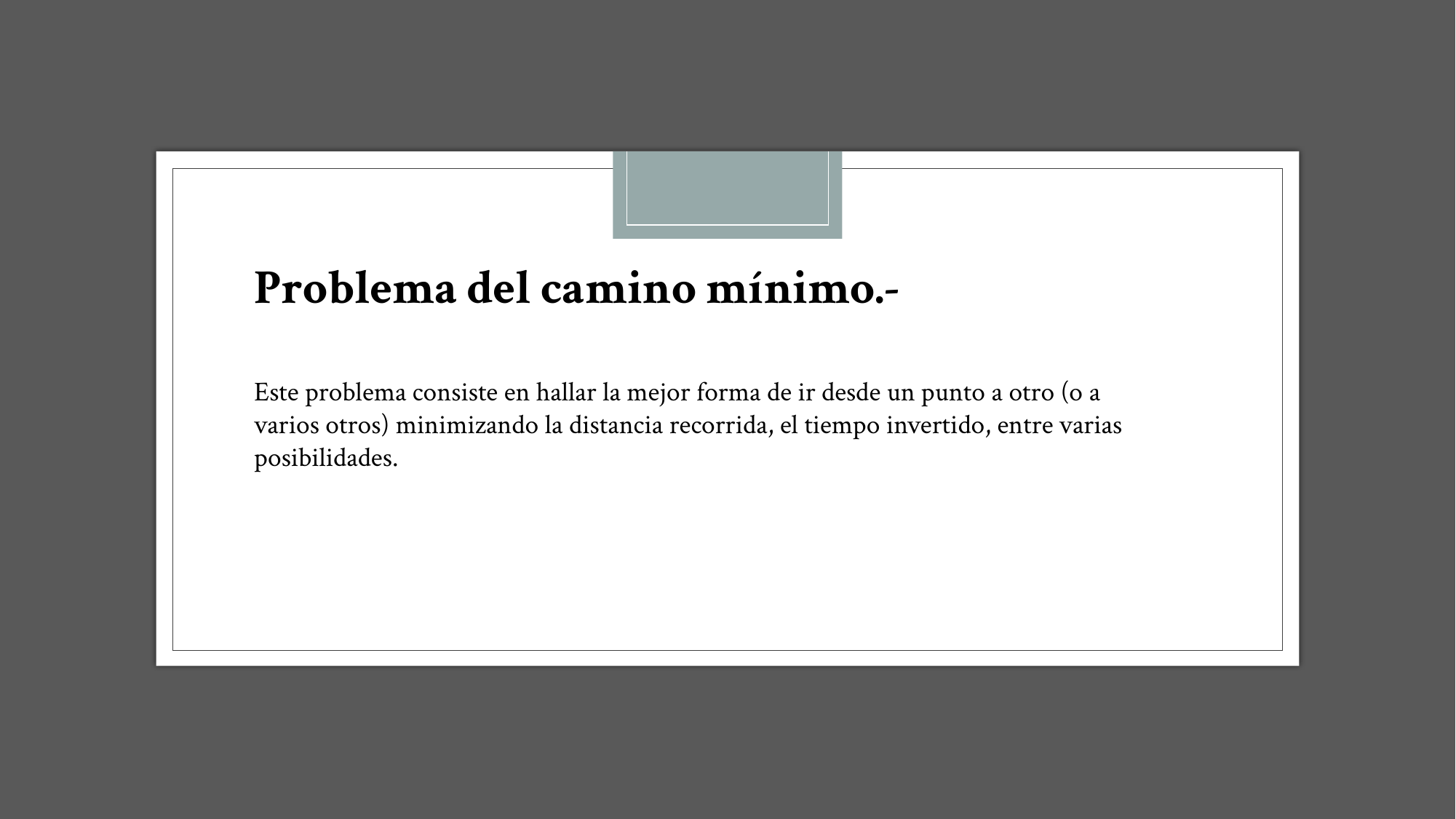

Problema del camino mínimo.-
Este problema consiste en hallar la mejor forma de ir desde un punto a otro (o a
varios otros) minimizando la distancia recorrida, el tiempo invertido, entre varias posibilidades.